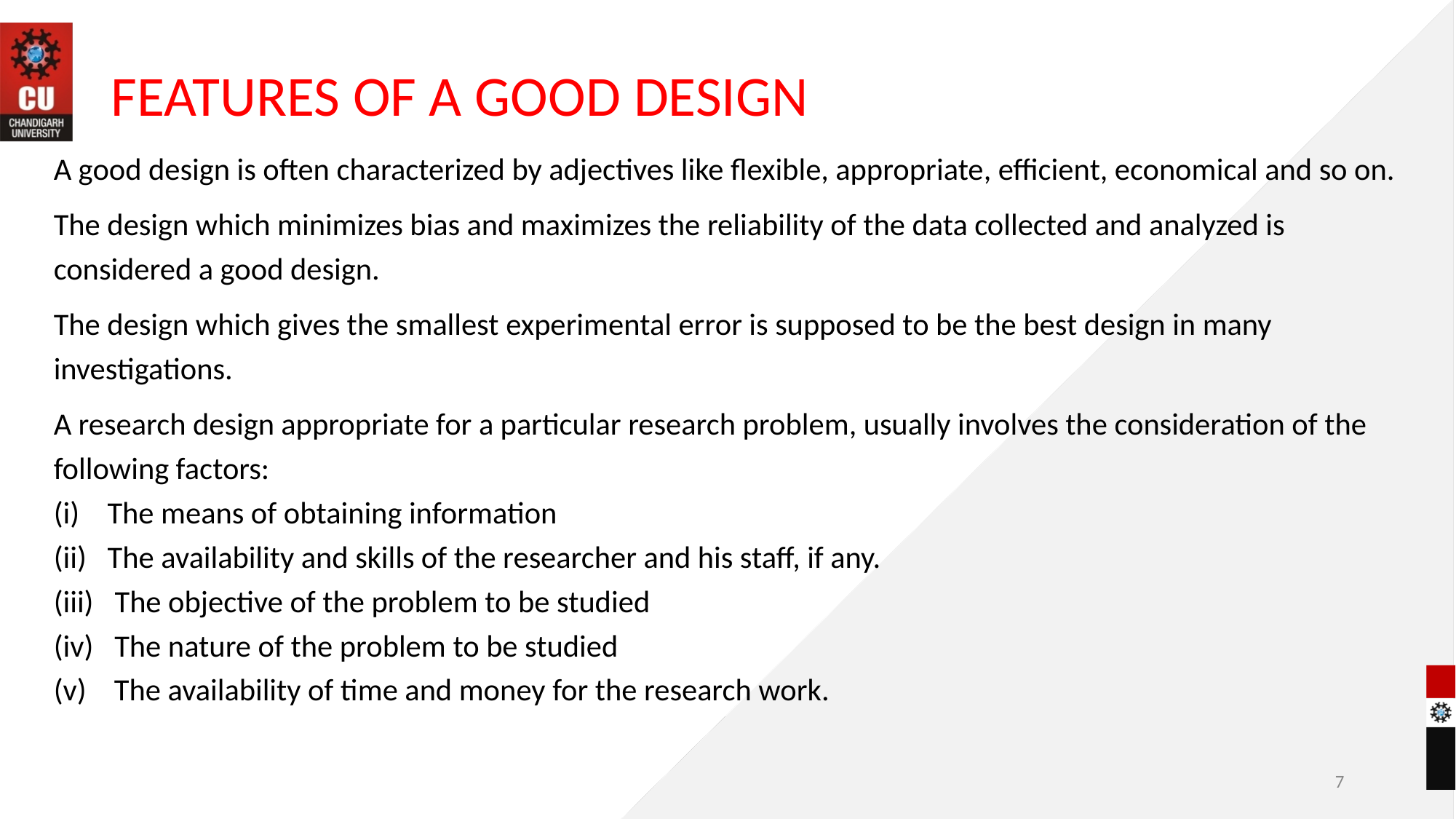

# FEATURES OF A GOOD DESIGN
A good design is often characterized by adjectives like flexible, appropriate, efficient, economical and so on.
The design which minimizes bias and maximizes the reliability of the data collected and analyzed is considered a good design.
The design which gives the smallest experimental error is supposed to be the best design in many investigations.
A research design appropriate for a particular research problem, usually involves the consideration of the following factors:
(i)    The means of obtaining information
(ii)   The availability and skills of the researcher and his staff, if any.
(iii)   The objective of the problem to be studied
(iv)   The nature of the problem to be studied
(v)    The availability of time and money for the research work.

7